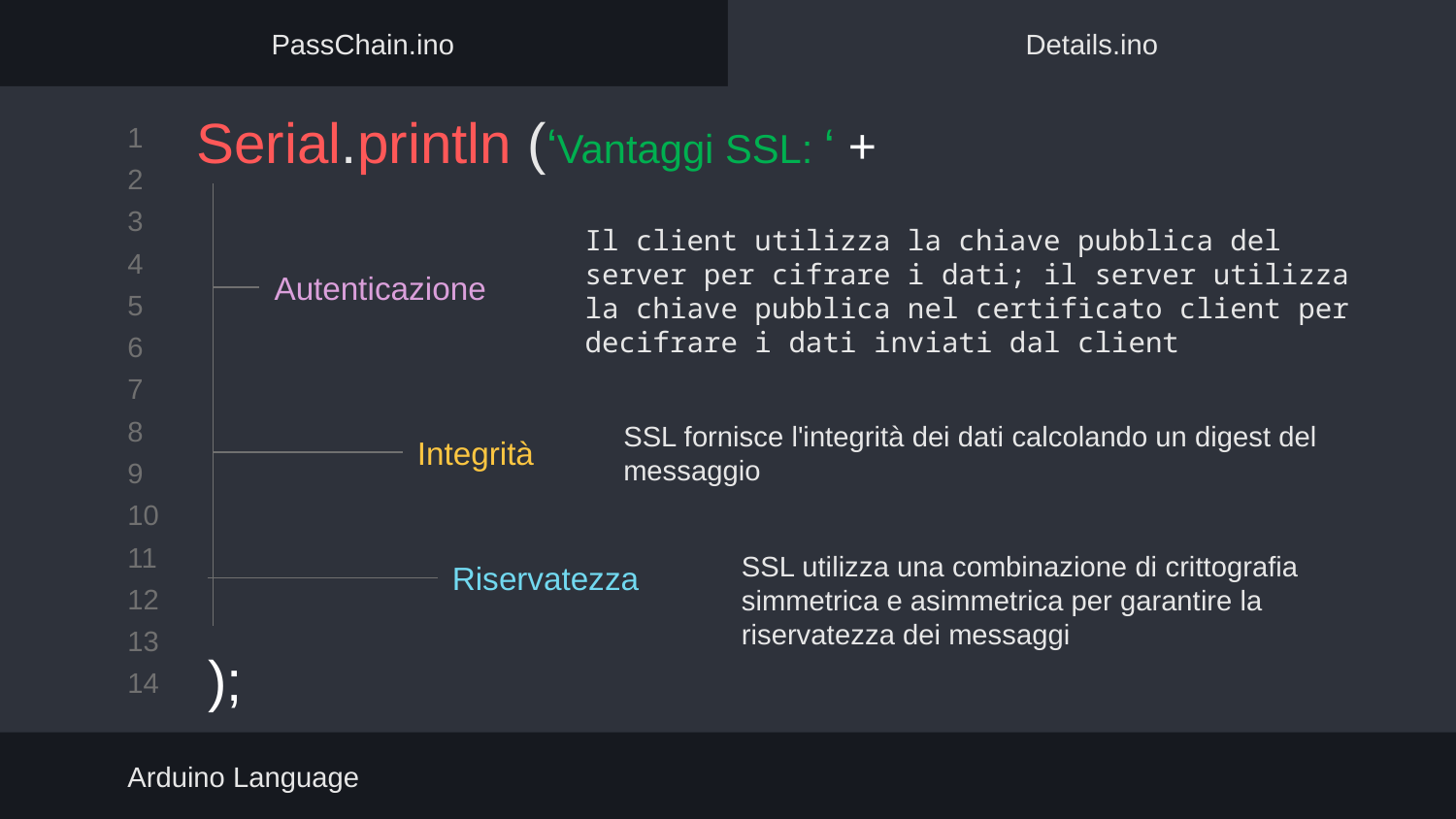

PassChain.ino
Details.ino
# Serial.println (‘Vantaggi SSL: ‘ +
Il client utilizza la chiave pubblica del server per cifrare i dati; il server utilizza la chiave pubblica nel certificato client per decifrare i dati inviati dal client
Autenticazione

SSL fornisce l'integrità dei dati calcolando un digest del messaggio
Integrità

Riservatezza
SSL utilizza una combinazione di crittografia simmetrica e asimmetrica per garantire la riservatezza dei messaggi

);
Arduino Language